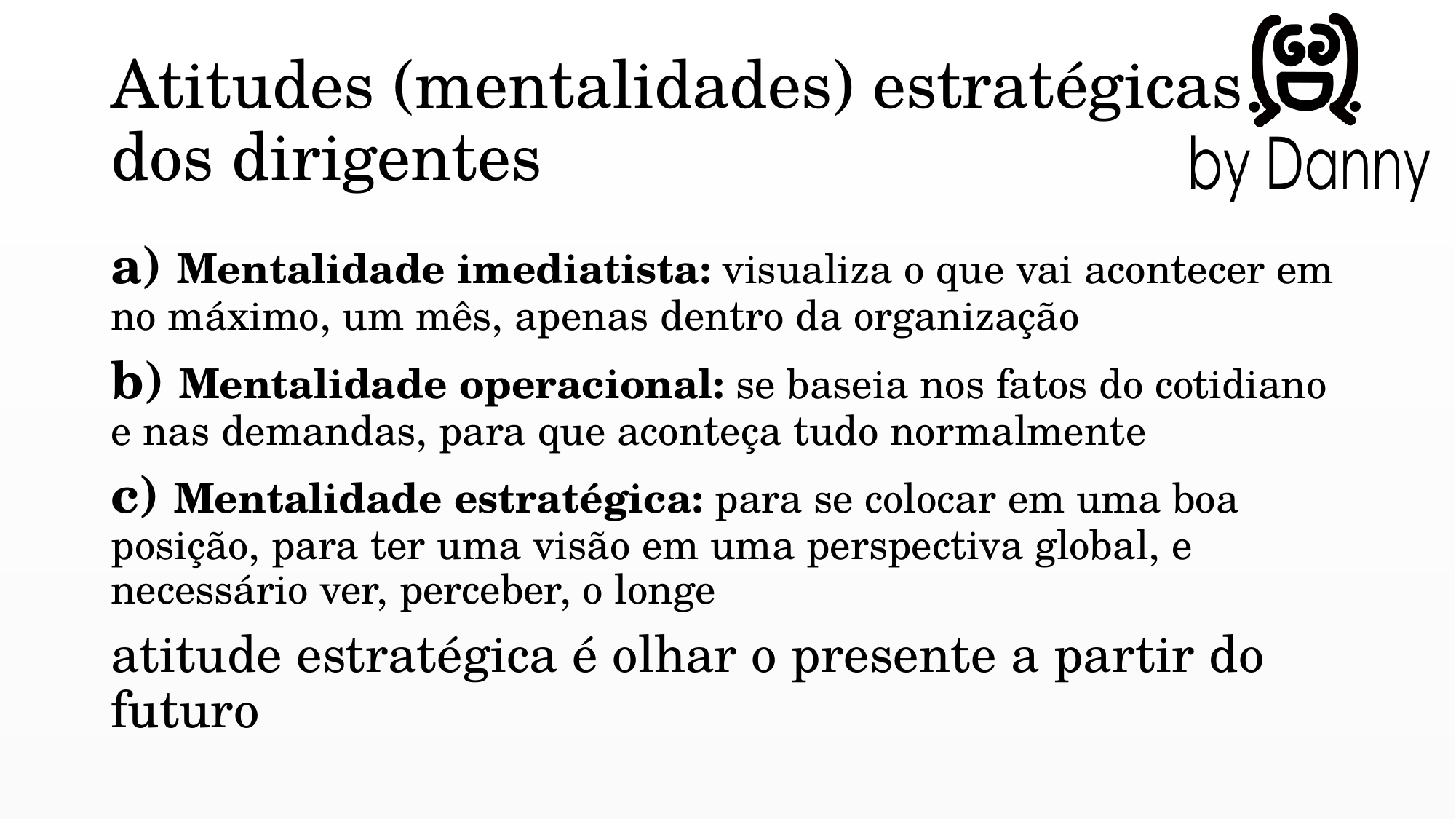

# Atitudes (mentalidades) estratégicas dos dirigentes
a) Mentalidade imediatista: visualiza o que vai acontecer em no máximo, um mês, apenas dentro da organização
b) Mentalidade operacional: se baseia nos fatos do cotidiano e nas demandas, para que aconteça tudo normalmente
c) Mentalidade estratégica: para se colocar em uma boa posição, para ter uma visão em uma perspectiva global, e necessário ver, perceber, o longe
atitude estratégica é olhar o presente a partir do futuro